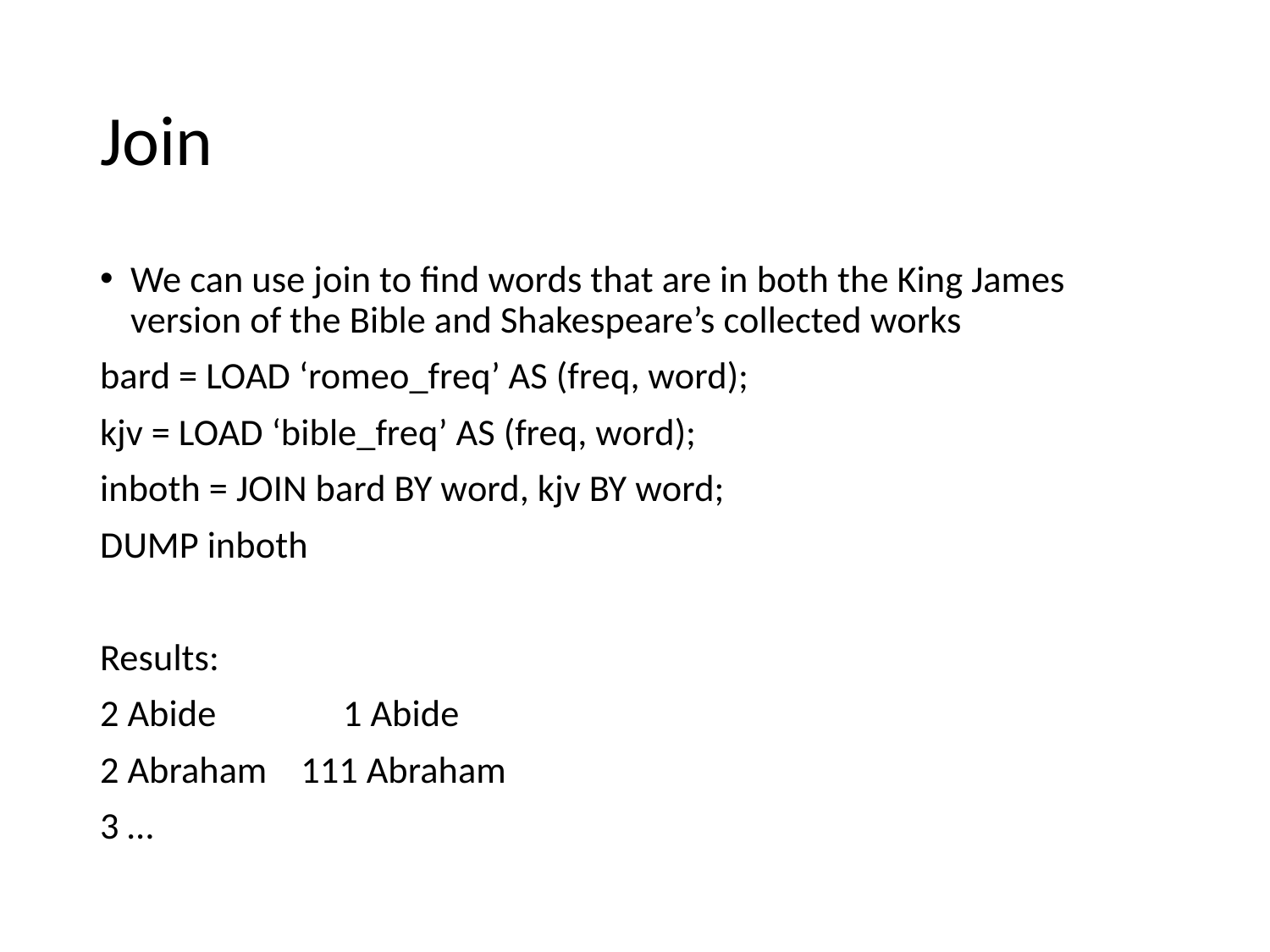

# Join
We can use join to find words that are in both the King James version of the Bible and Shakespeare’s collected works
bard = LOAD ‘romeo_freq’ AS (freq, word);
kjv = LOAD ‘bible_freq’ AS (freq, word);
inboth = JOIN bard BY word, kjv BY word;
DUMP inboth

Results:
2 Abide               1 Abide
2 Abraham    111 Abraham
3 …